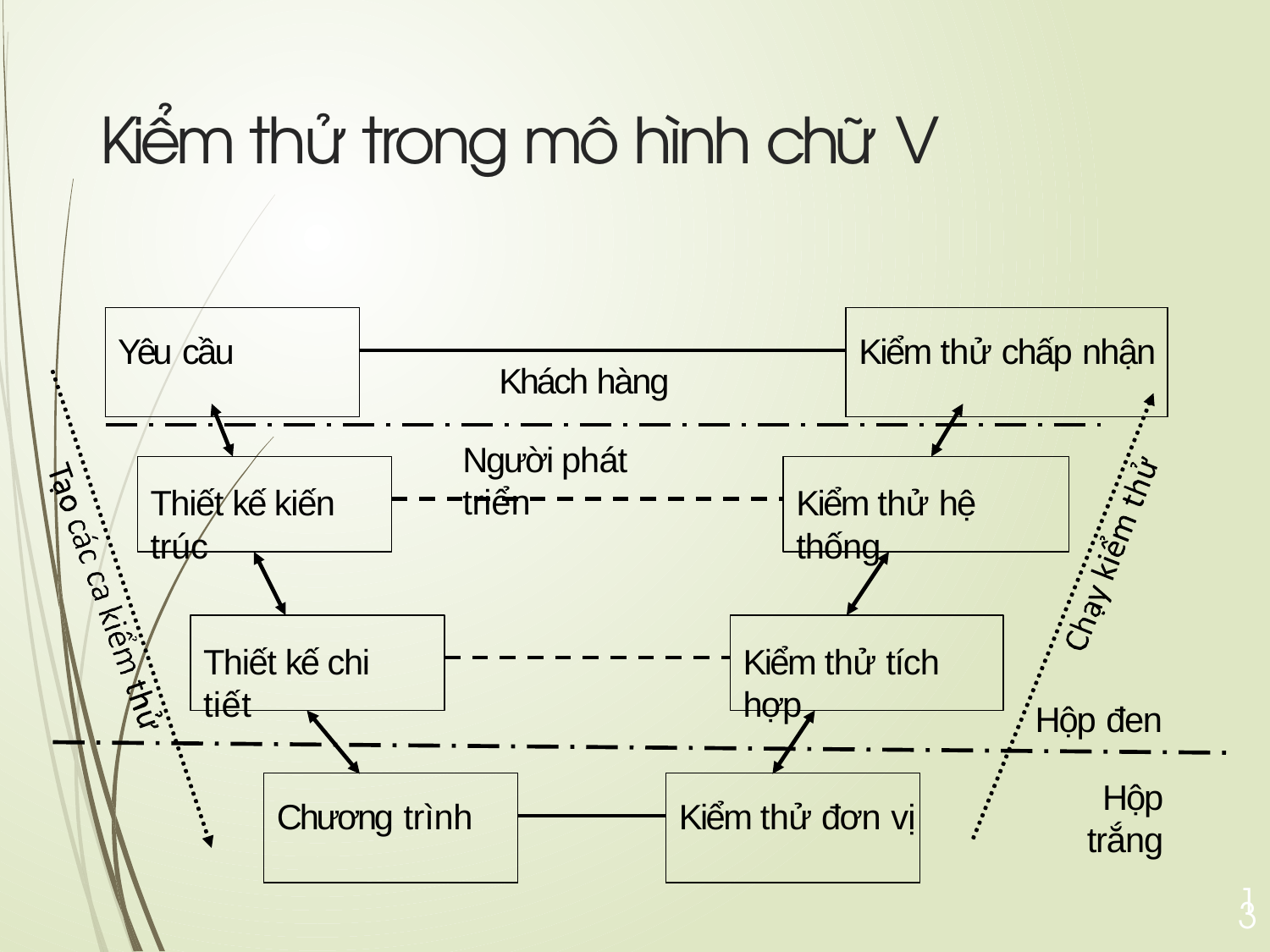

# Kiểm thử trong mô hình chữ V
| Yêu cầu |  | Kiểm thử chấp nhận |
| --- | --- | --- |
|  | Khách hàng |  |

Người phát triển

Thiết kế kiến trúc
Kiểm thử hệ thống

Thiết kế chi tiết
Kiểm thử tích hợp
Hộp đen

Hộp trắng

| Chương trình |  | Kiểm thử đơn vị |
| --- | --- | --- |
|  |  |  |
13